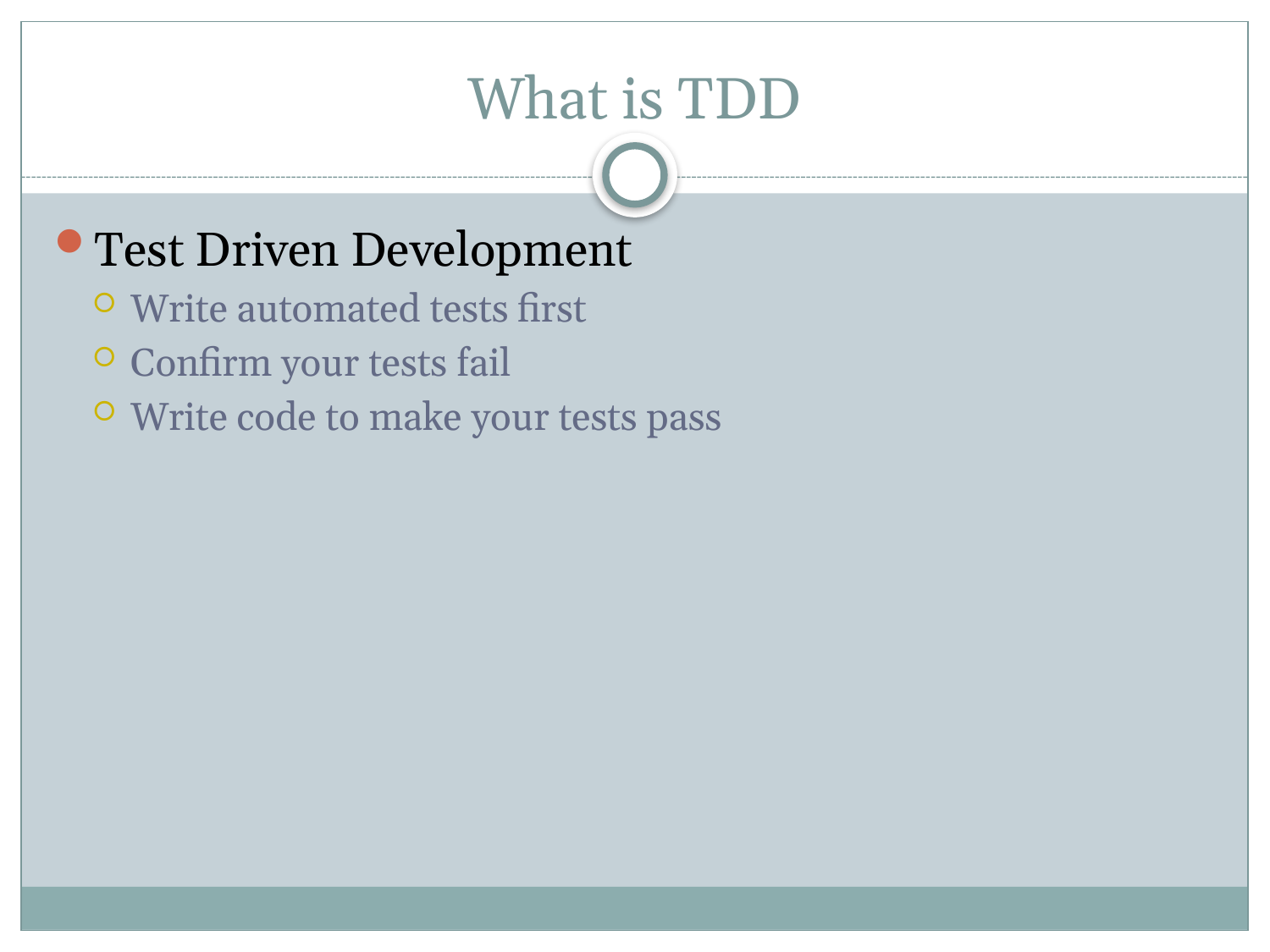

# What is TDD
Test Driven Development
Write automated tests first
Confirm your tests fail
Write code to make your tests pass